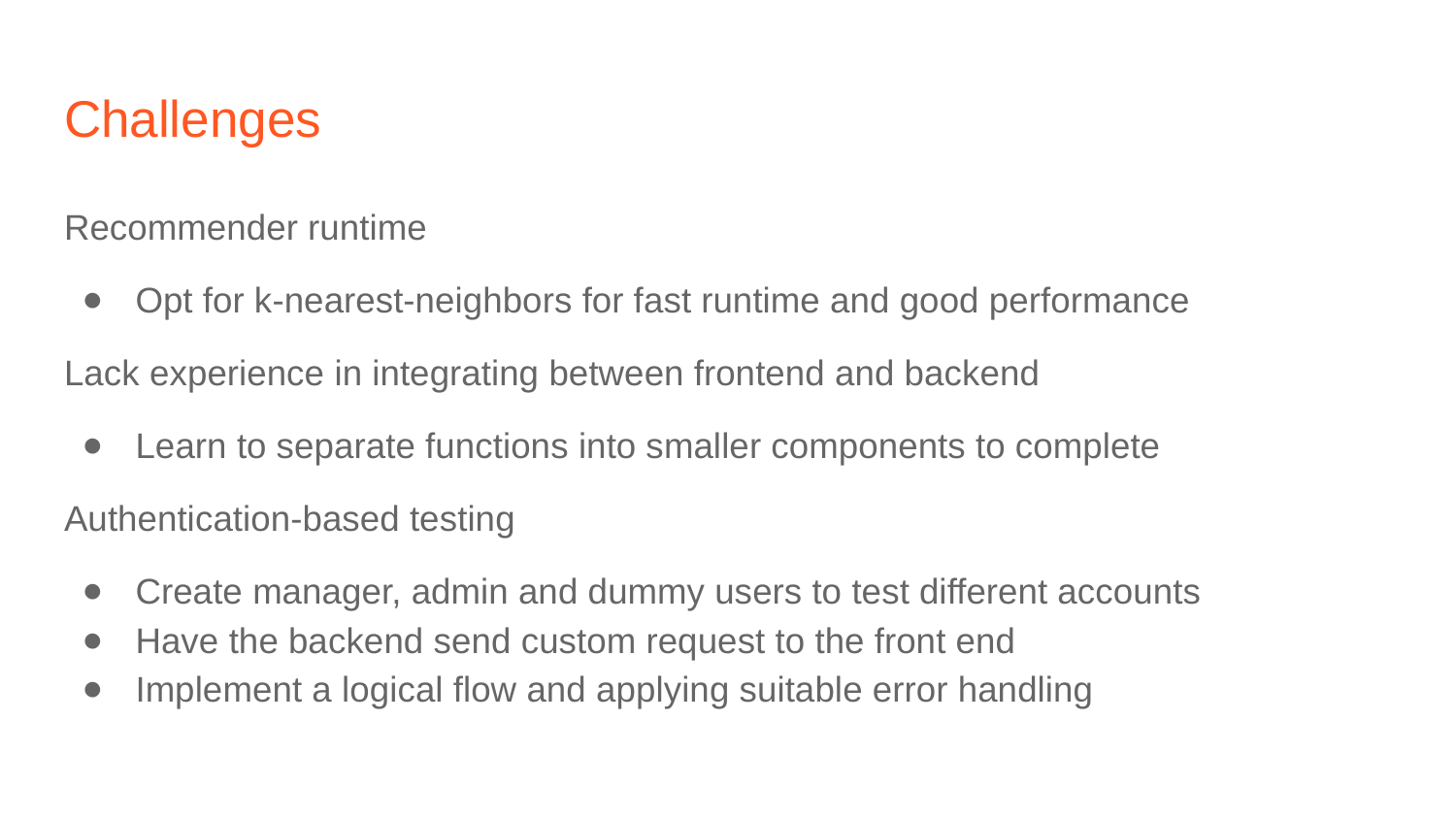

# Challenges
Recommender runtime
Opt for k-nearest-neighbors for fast runtime and good performance
Lack experience in integrating between frontend and backend
Learn to separate functions into smaller components to complete
Authentication-based testing
Create manager, admin and dummy users to test different accounts
Have the backend send custom request to the front end
Implement a logical flow and applying suitable error handling